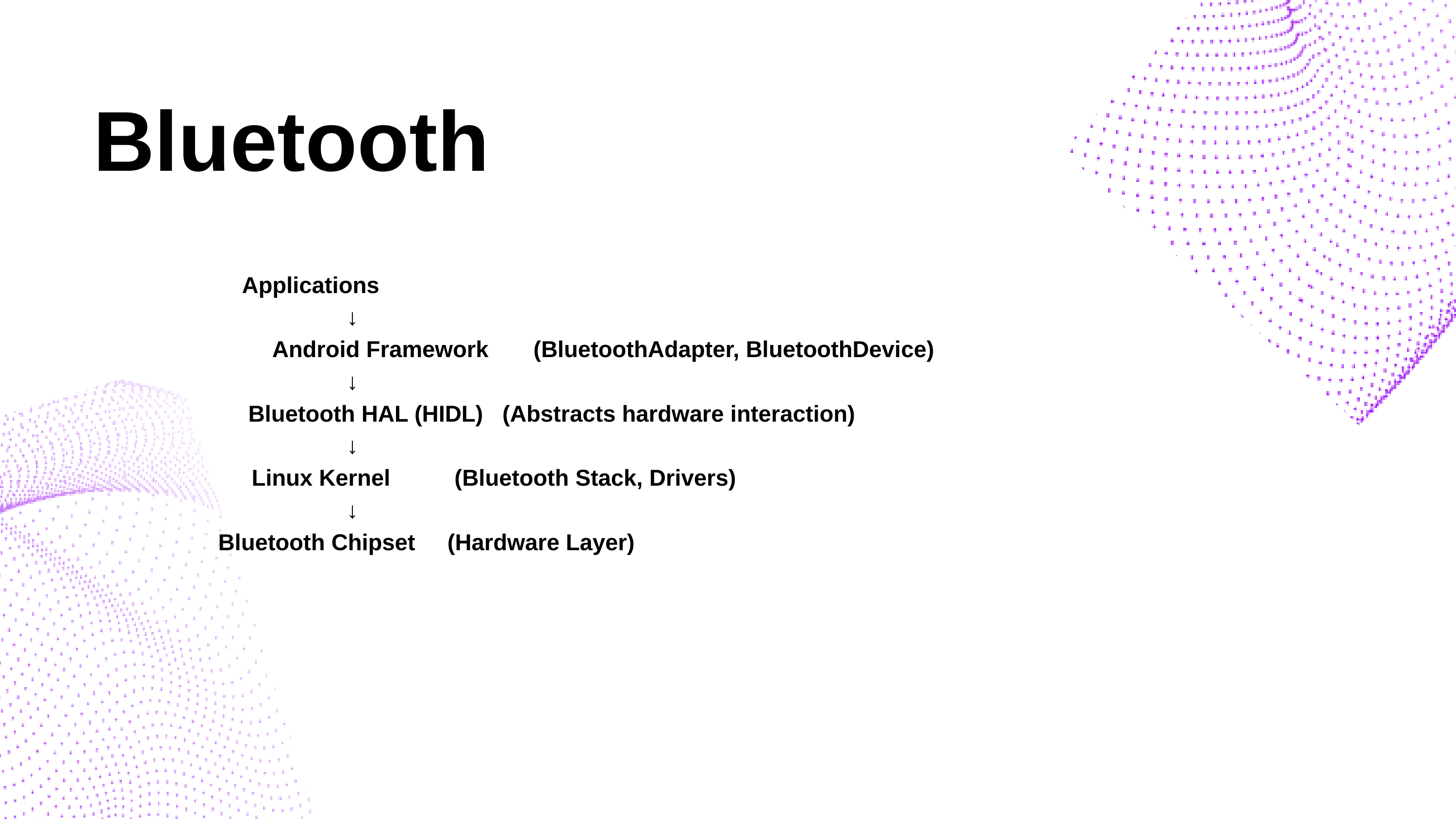

Bluetooth

    Applications
          ↓
                                                                                        Android Framework       (BluetoothAdapter, BluetoothDevice)
          ↓
                                                                        Bluetooth HAL (HIDL)   (Abstracts hardware interaction)
          ↓
                                                      Linux Kernel          (Bluetooth Stack, Drivers)
          ↓
                                 Bluetooth Chipset     (Hardware Layer)